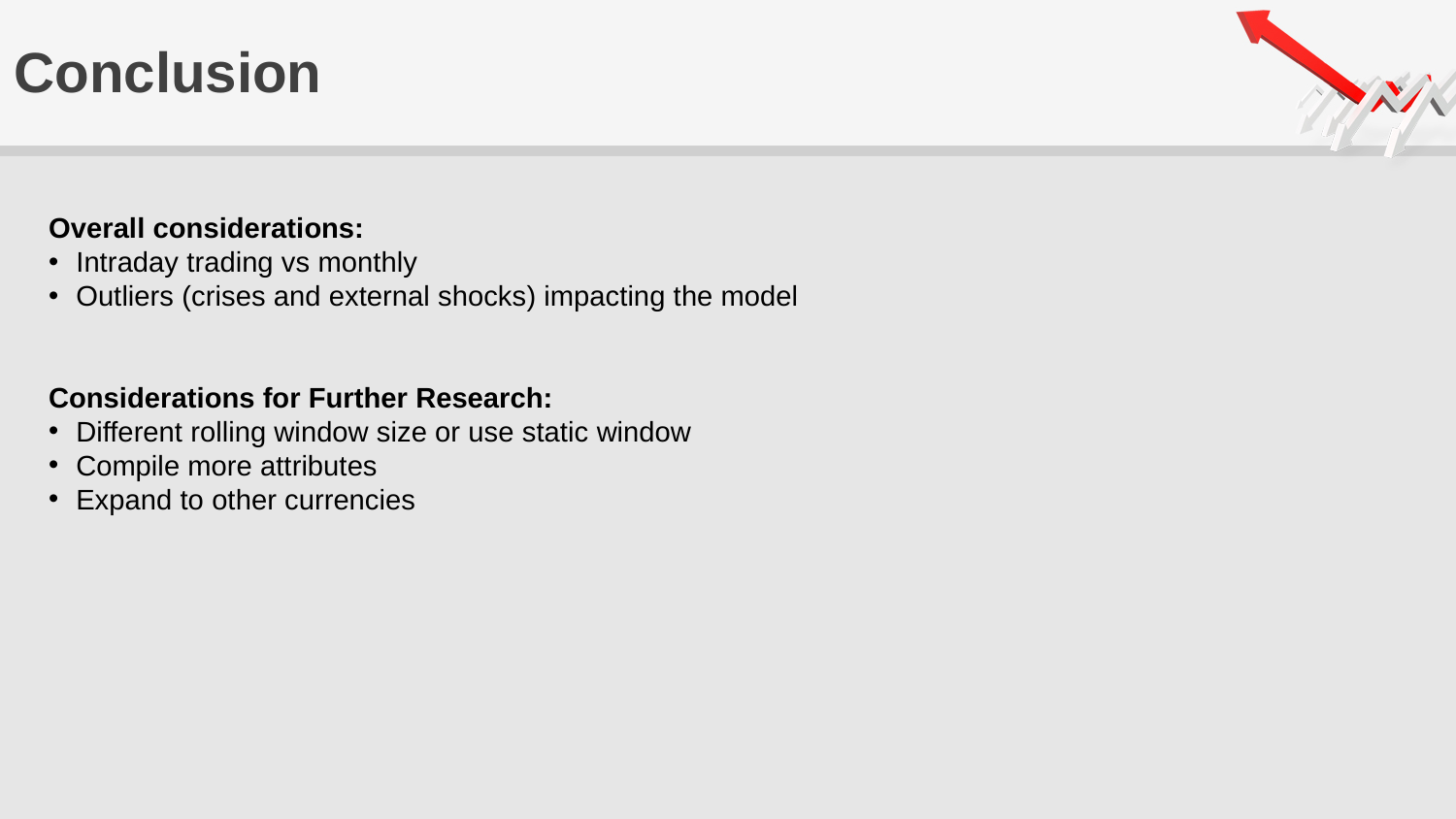

# Conclusion
Overall considerations:
Intraday trading vs monthly
Outliers (crises and external shocks) impacting the model

Considerations for Further Research:
Different rolling window size or use static window
Compile more attributes
Expand to other currencies